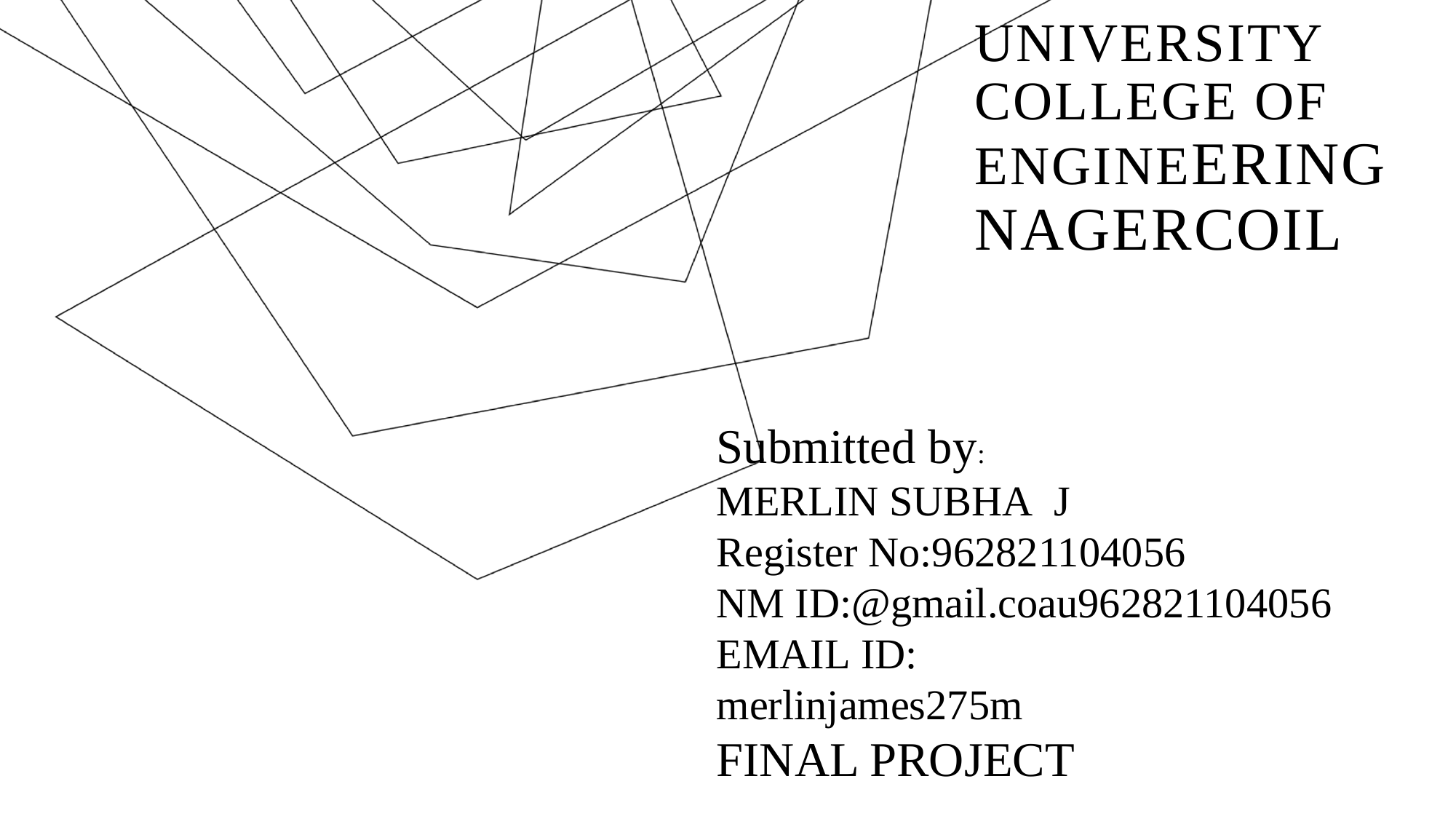

# UNIVERSITY college of engineering nagercoil
Submitted by:
MERLIN SUBHA  J
Register No:962821104056
NM ID:@gmail.coau962821104056
EMAIL ID:
merlinjames275m
FINAL PROJECT